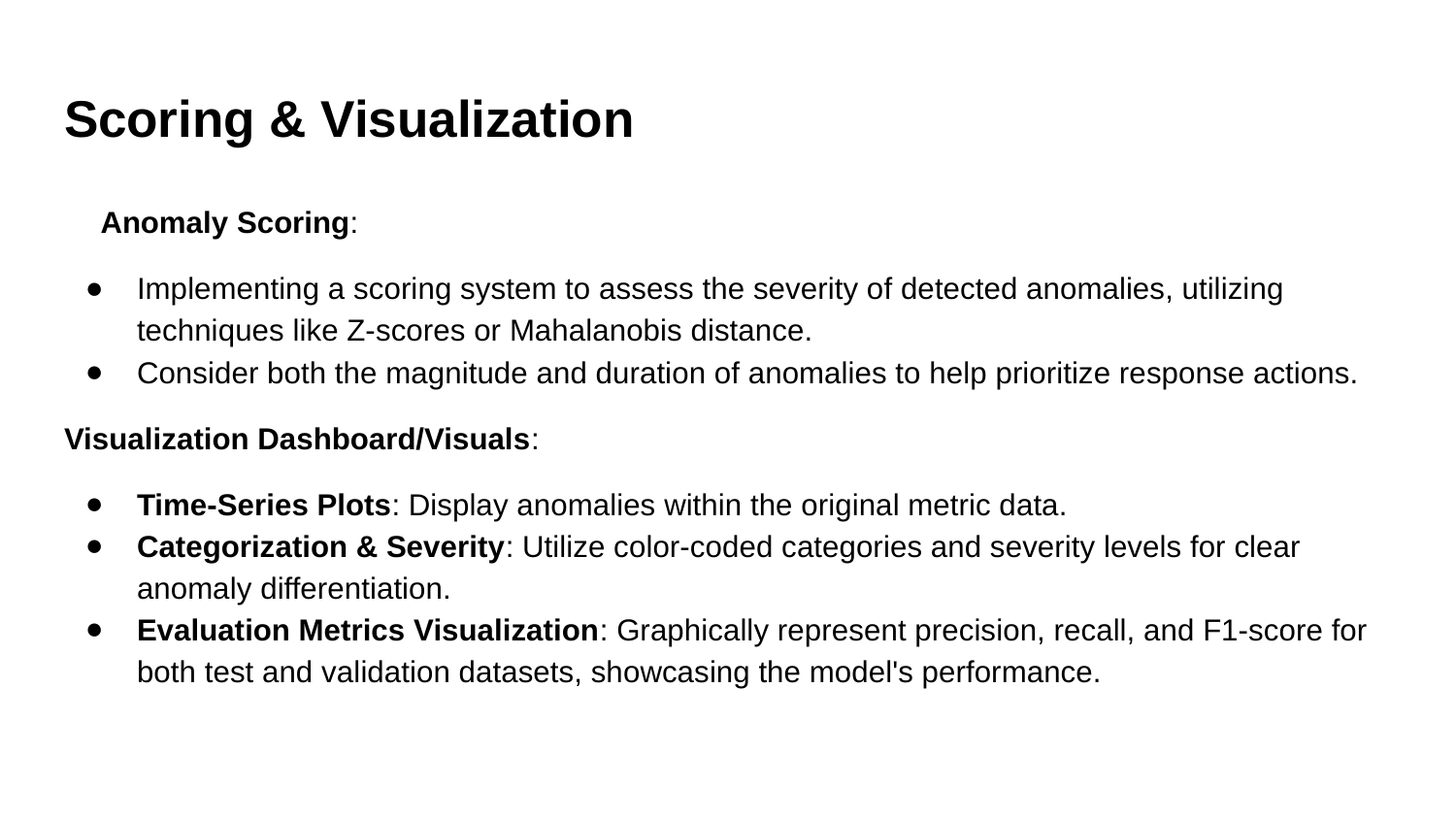

# Scoring & Visualization
Anomaly Scoring:
Implementing a scoring system to assess the severity of detected anomalies, utilizing techniques like Z-scores or Mahalanobis distance.
Consider both the magnitude and duration of anomalies to help prioritize response actions.
Visualization Dashboard/Visuals:
Time-Series Plots: Display anomalies within the original metric data.
Categorization & Severity: Utilize color-coded categories and severity levels for clear anomaly differentiation.
Evaluation Metrics Visualization: Graphically represent precision, recall, and F1-score for both test and validation datasets, showcasing the model's performance.